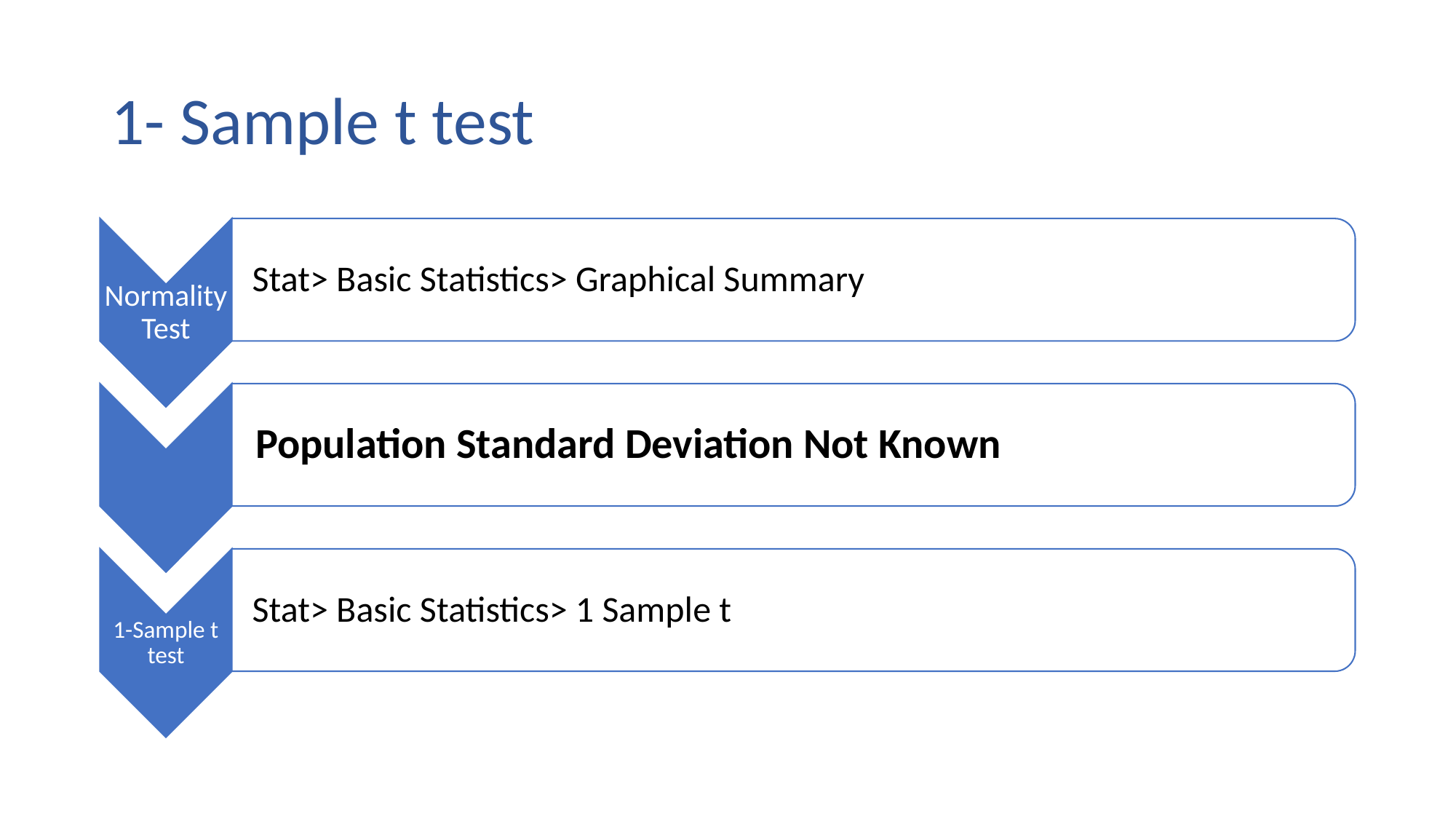

# 1- Sample t test
Normality Test
Stat> Basic Statistics> Graphical Summary

Population Standard Deviation Not Known
1-Sample t test
Stat> Basic Statistics> 1 Sample t